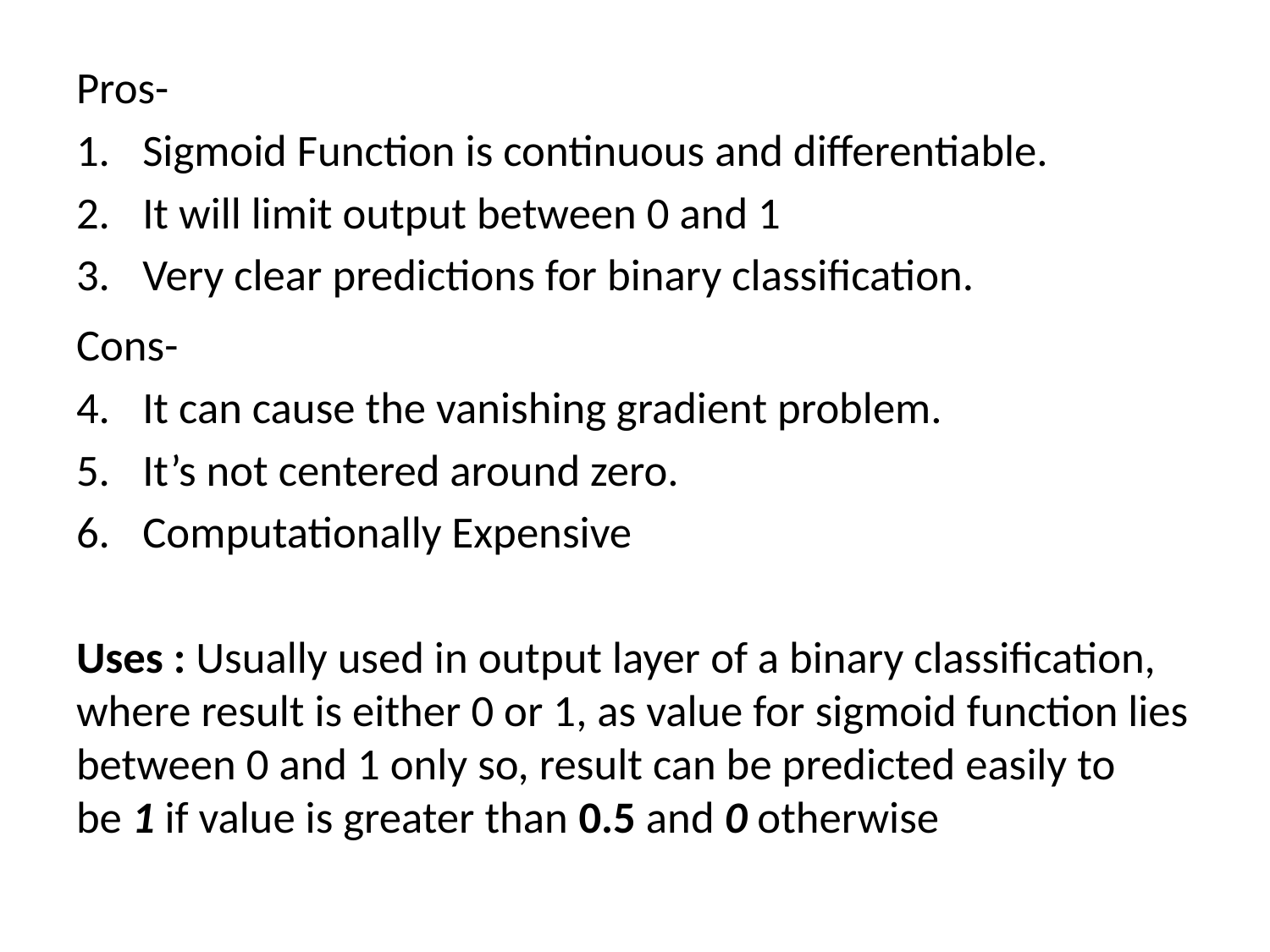

Pros-
Sigmoid Function is continuous and differentiable.
It will limit output between 0 and 1
Very clear predictions for binary classification.
Cons-
It can cause the vanishing gradient problem.
It’s not centered around zero.
Computationally Expensive

Uses : Usually used in output layer of a binary classification, where result is either 0 or 1, as value for sigmoid function lies between 0 and 1 only so, result can be predicted easily to be 1 if value is greater than 0.5 and 0 otherwise